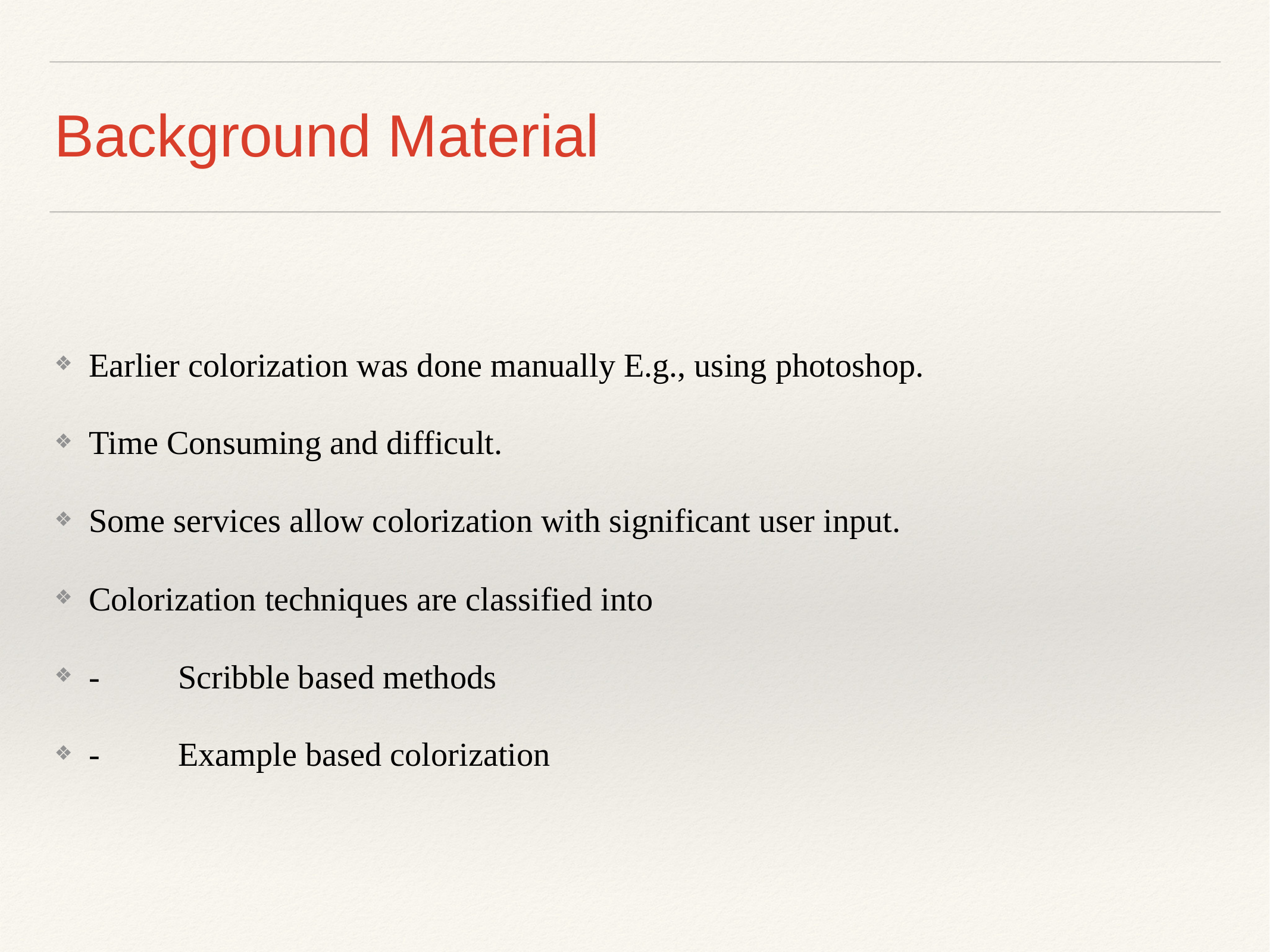

# Background Material
Earlier colorization was done manually E.g., using photoshop.
Time Consuming and difficult.
Some services allow colorization with significant user input.
Colorization techniques are classified into
-	Scribble based methods
-	Example based colorization